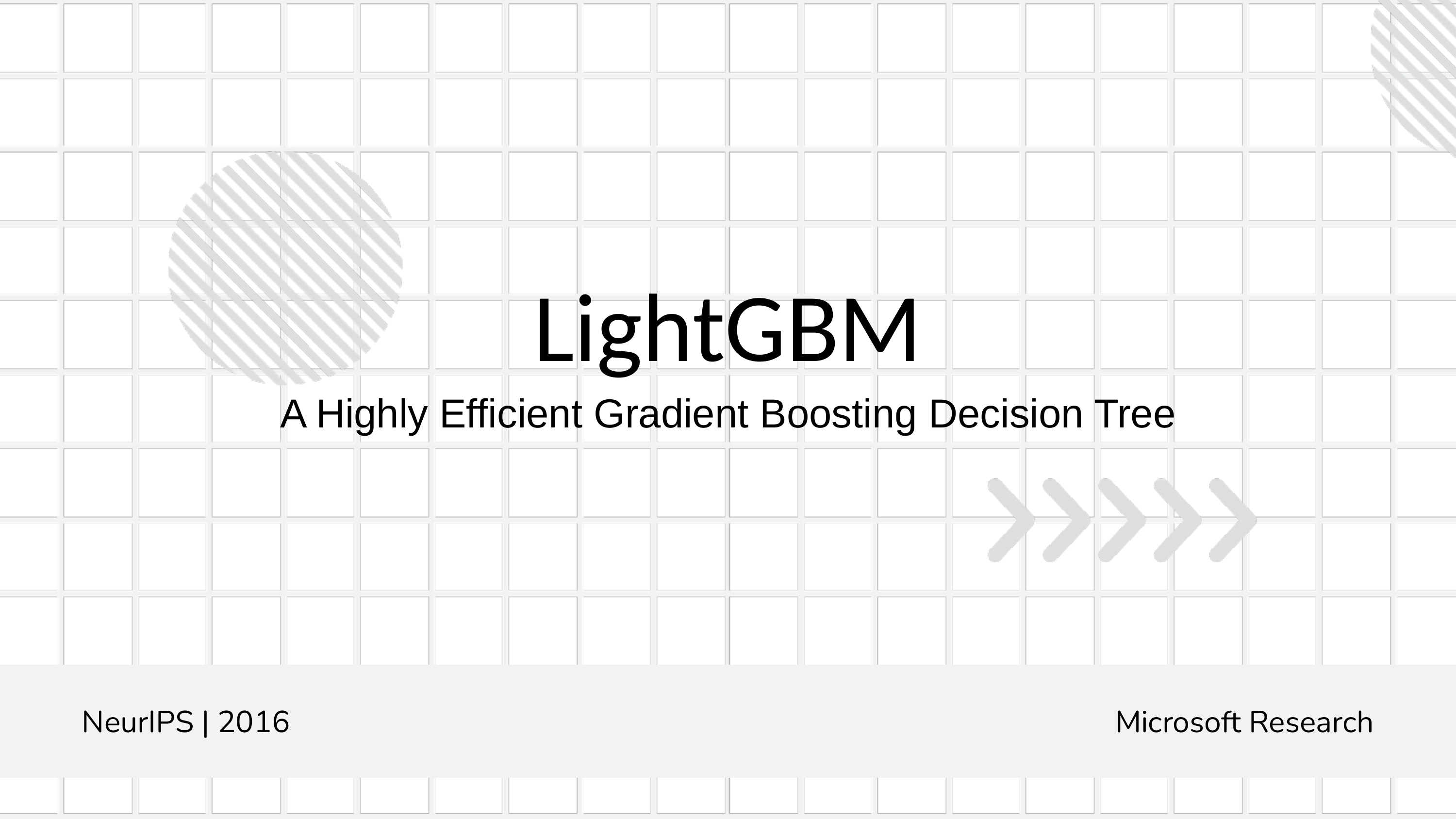

LightGBM
A Highly Efficient Gradient Boosting Decision Tree

NeurIPS | 2016
Microsoft Research